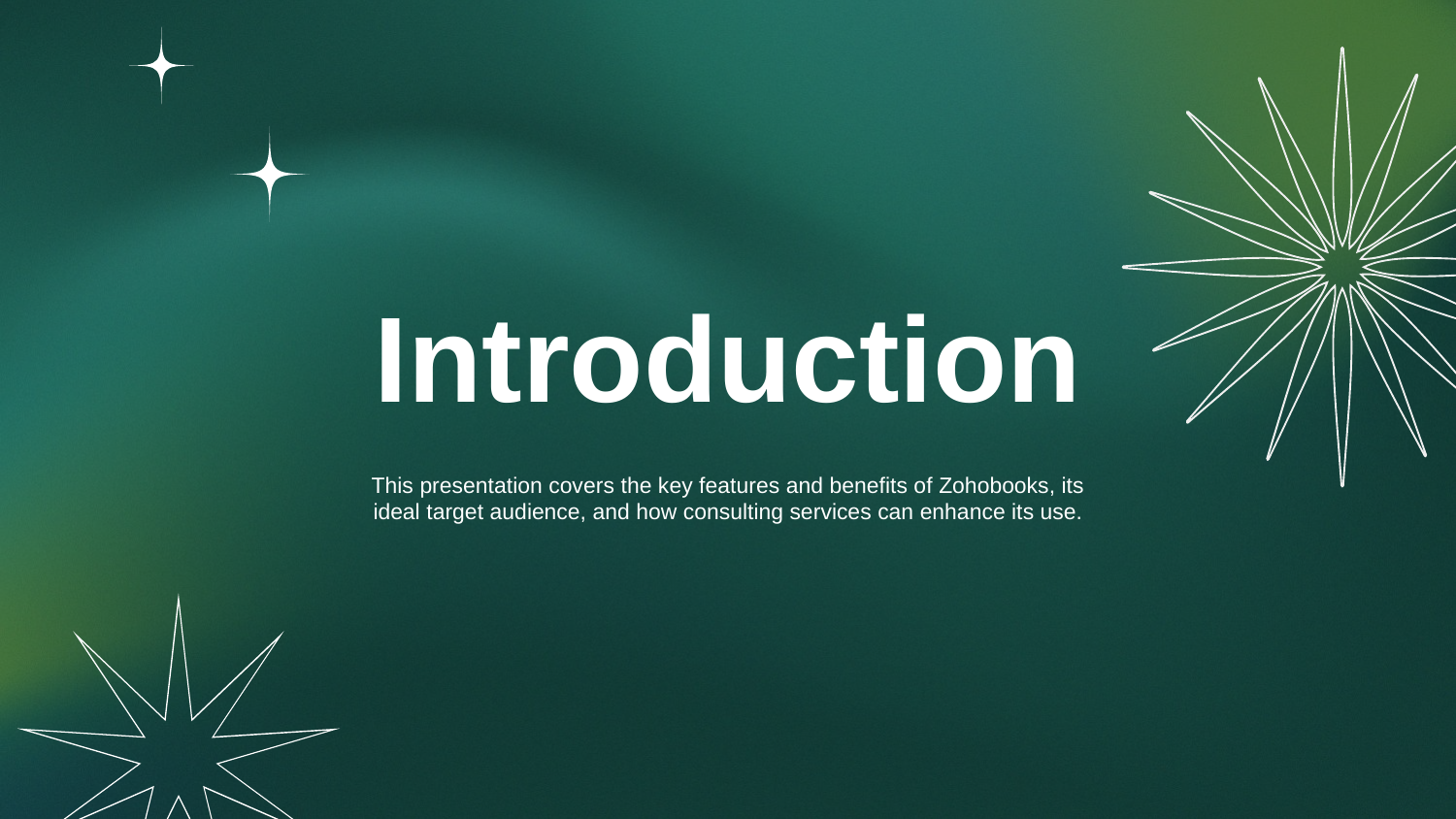

# Introduction
This presentation covers the key features and benefits of Zohobooks, its ideal target audience, and how consulting services can enhance its use.